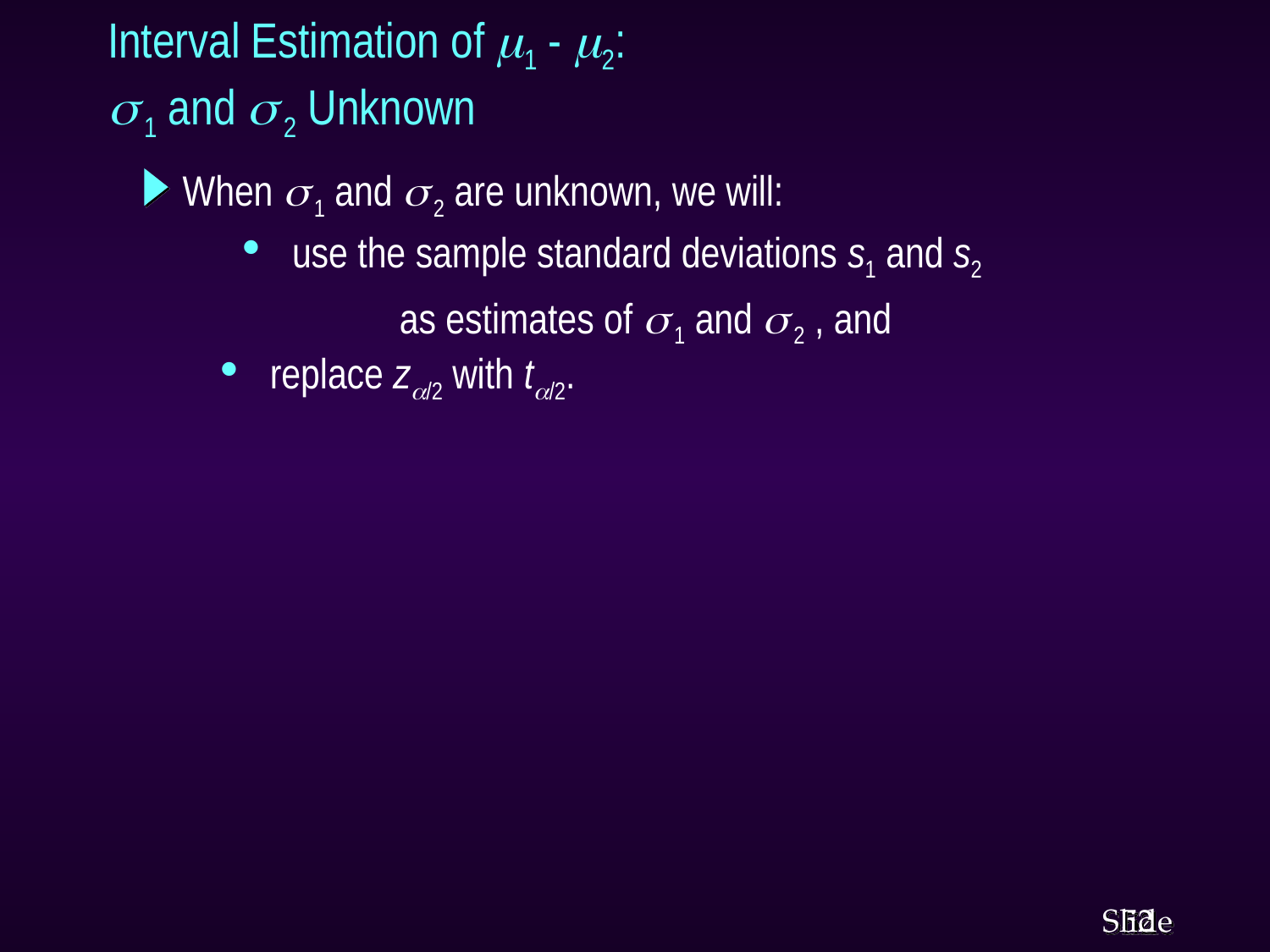

Interval Estimation of μ1 - μ2:
σ 1 and σ 2 Unknown
	When σ 1 and σ 2 are unknown, we will:

  use the sample standard deviations s1 and s2
	as estimates of σ 1 and σ 2 , and
  replace zα/2 with tα/2.